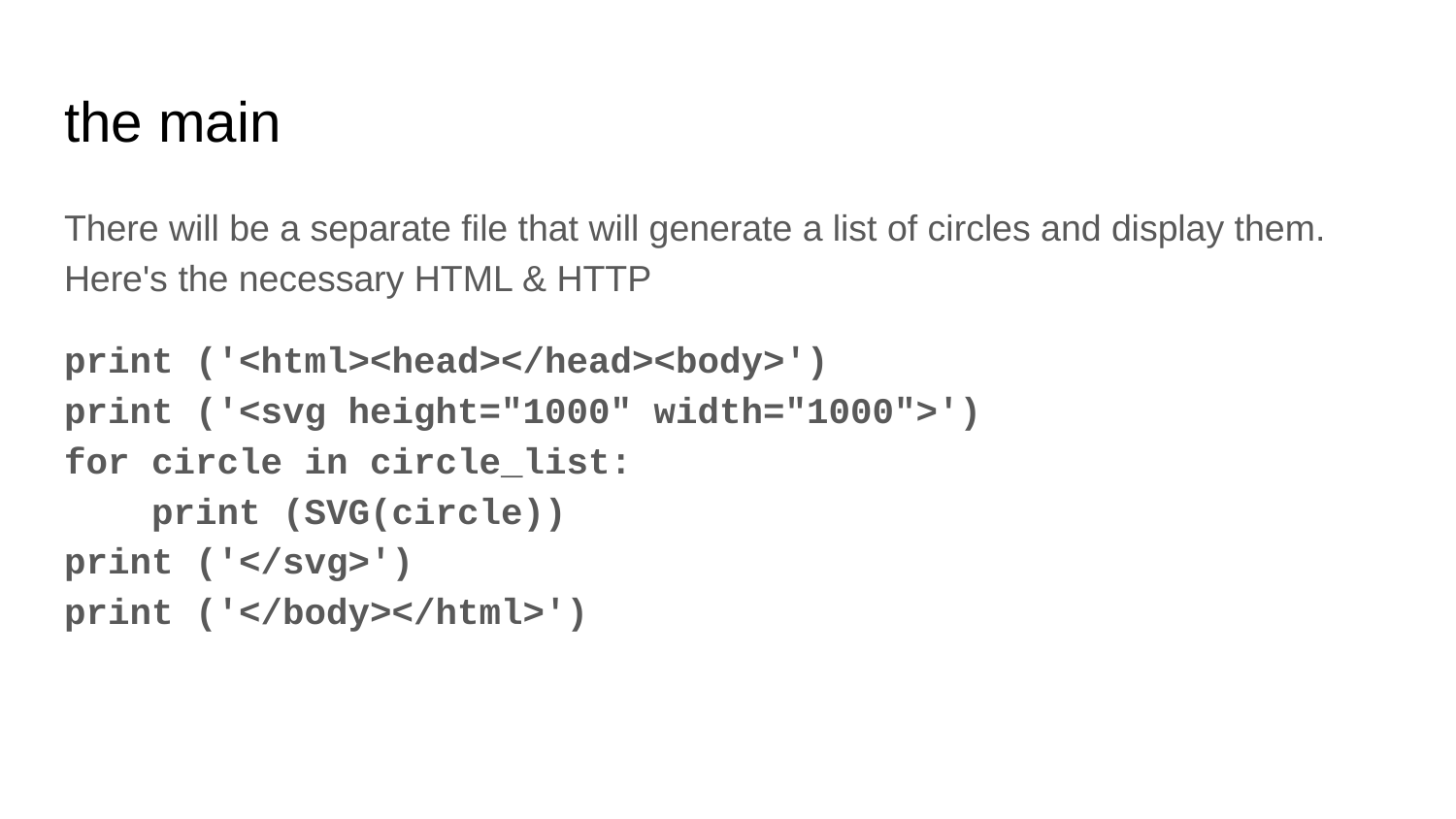

# the main
There will be a separate file that will generate a list of circles and display them. Here's the necessary HTML & HTTP
print ('<html><head></head><body>')
print ('<svg height="1000" width="1000">')
for circle in circle_list:
    print (SVG(circle))
print ('</svg>')
print ('</body></html>')